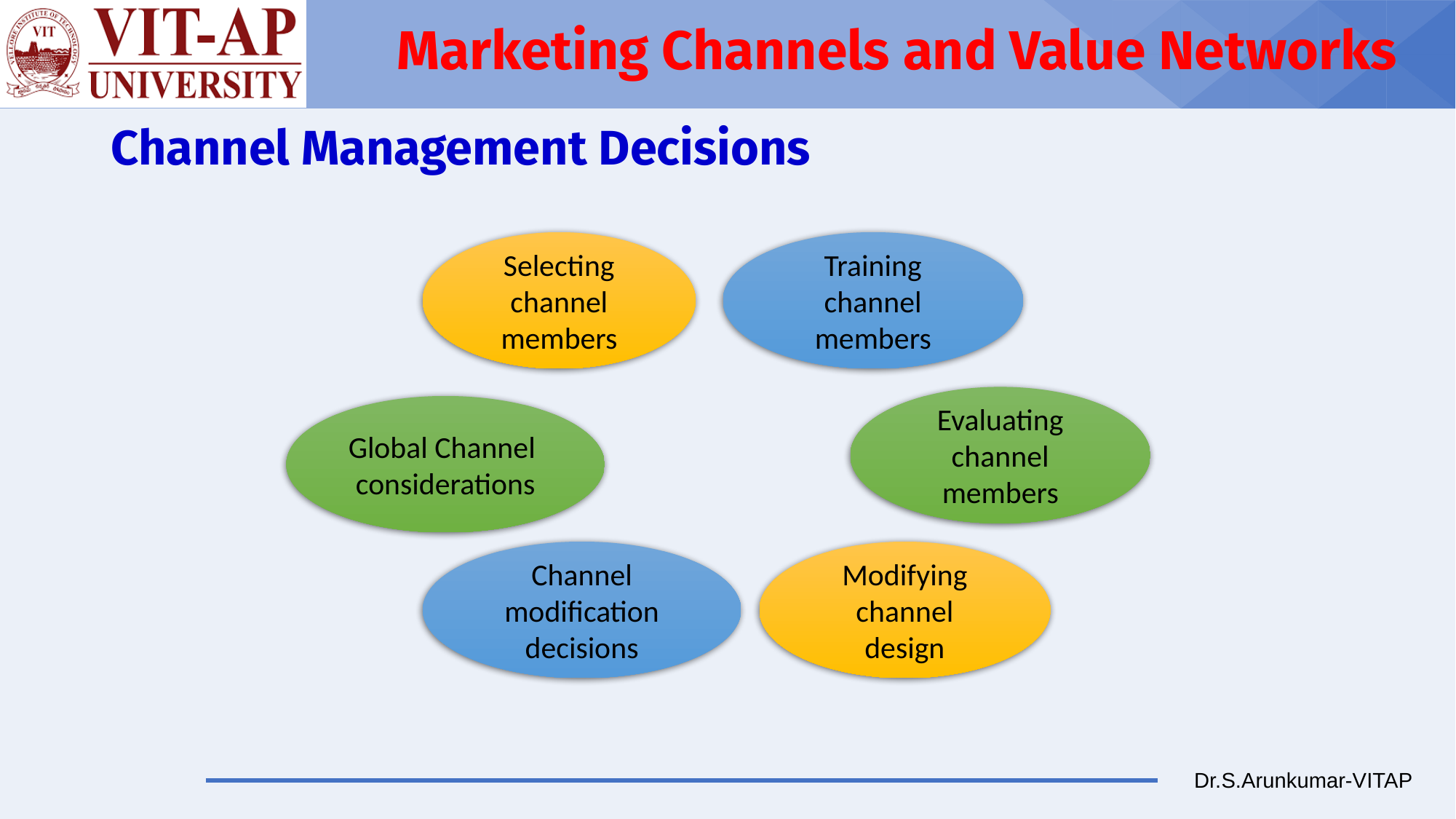

Marketing Channels and Value Networks
Channel Management Decisions
Selecting channel members
Training channel members
Evaluating channel members
Global Channel  considerations
Channel modification decisions
Modifying channel design